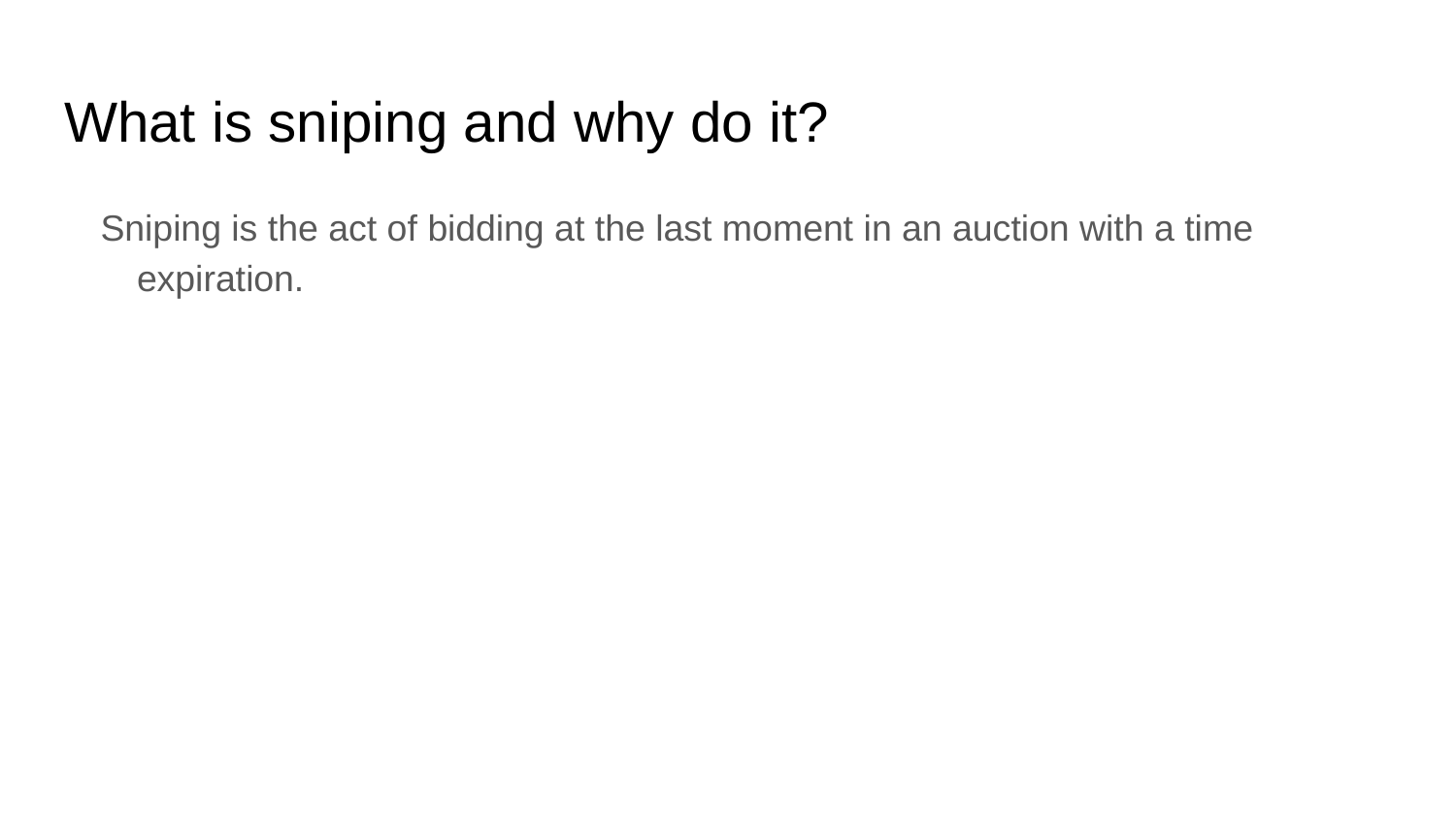

# What is sniping and why do it?
Sniping is the act of bidding at the last moment in an auction with a time expiration.